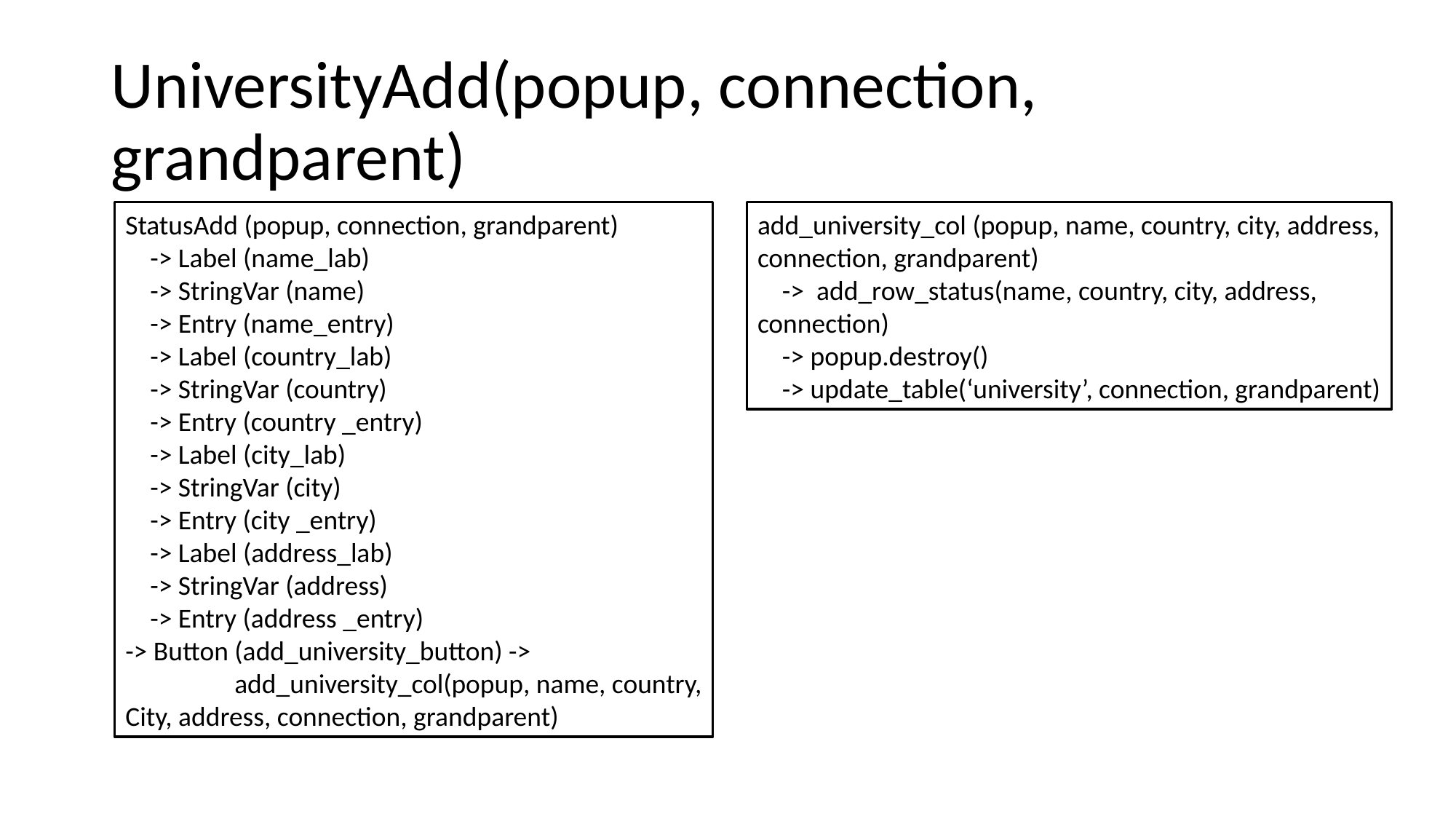

# UniversityAdd(popup, connection, grandparent)
StatusAdd (popup, connection, grandparent)
    -> Label (name_lab)
    -> StringVar (name)
    -> Entry (name_entry)
    -> Label (country_lab)
    -> StringVar (country)
    -> Entry (country _entry)
    -> Label (city_lab)
    -> StringVar (city)
    -> Entry (city _entry)
    -> Label (address_lab)
    -> StringVar (address)
    -> Entry (address _entry)
-> Button (add_university_button) ->
	add_university_col(popup, name, country,
City, address, connection, grandparent)
add_university_col (popup, name, country, city, address,
connection, grandparent)
    ->  add_row_status(name, country, city, address,
connection)
    -> popup.destroy()
    -> update_table(‘university’, connection, grandparent)